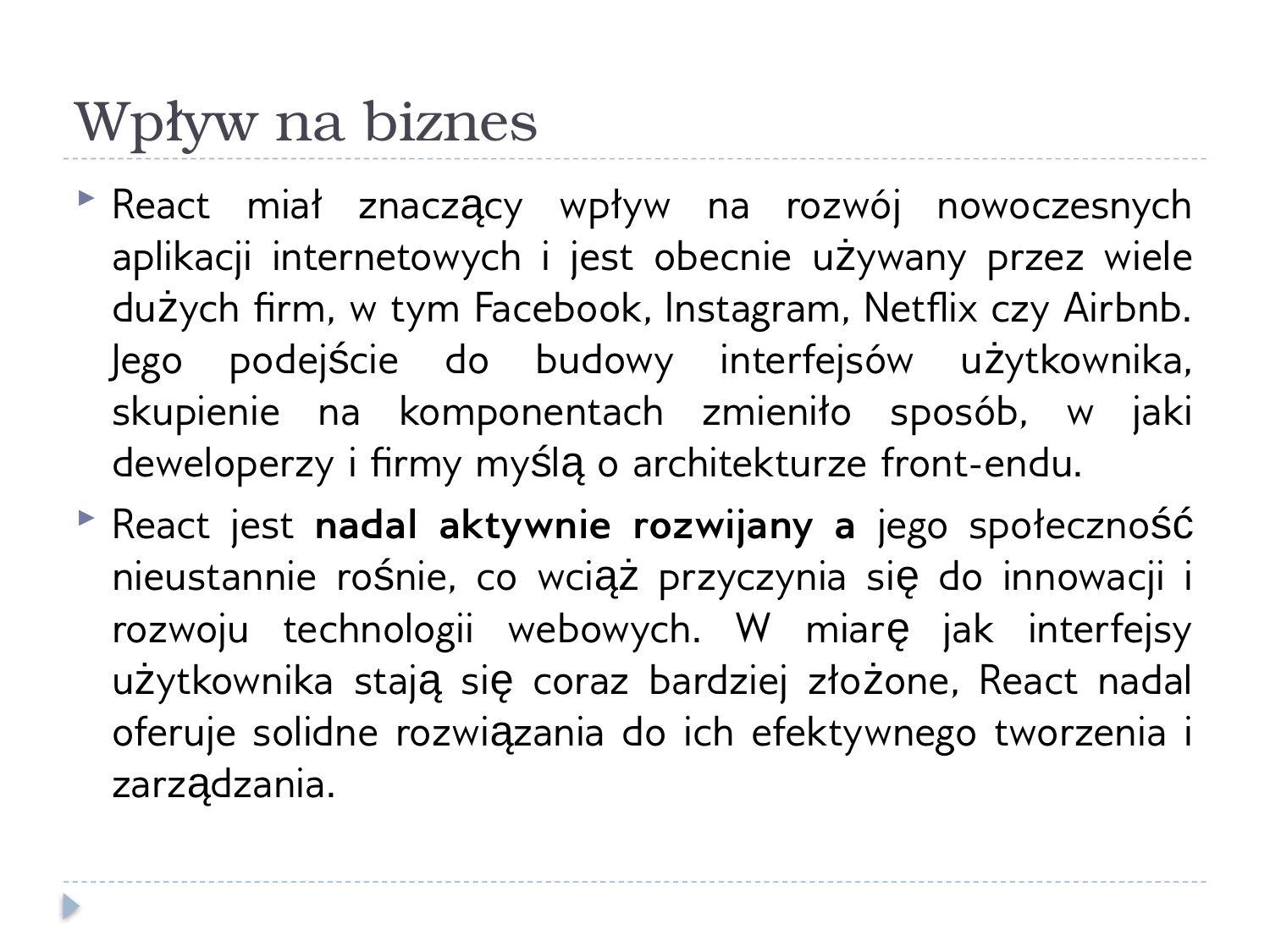

# Wpływ na biznes
React miał znaczący wpływ na rozwój nowoczesnych aplikacji internetowych i jest obecnie używany przez wiele dużych firm, w tym Facebook, Instagram, Netflix czy Airbnb. Jego podejście do budowy interfejsów użytkownika, skupienie na komponentach zmieniło sposób, w jaki deweloperzy i firmy myślą o architekturze front-endu.
React jest nadal aktywnie rozwijany a jego społeczność nieustannie rośnie, co wciąż przyczynia się do innowacji i rozwoju technologii webowych. W miarę jak interfejsy użytkownika stają się coraz bardziej złożone, React nadal oferuje solidne rozwiązania do ich efektywnego tworzenia i zarządzania.